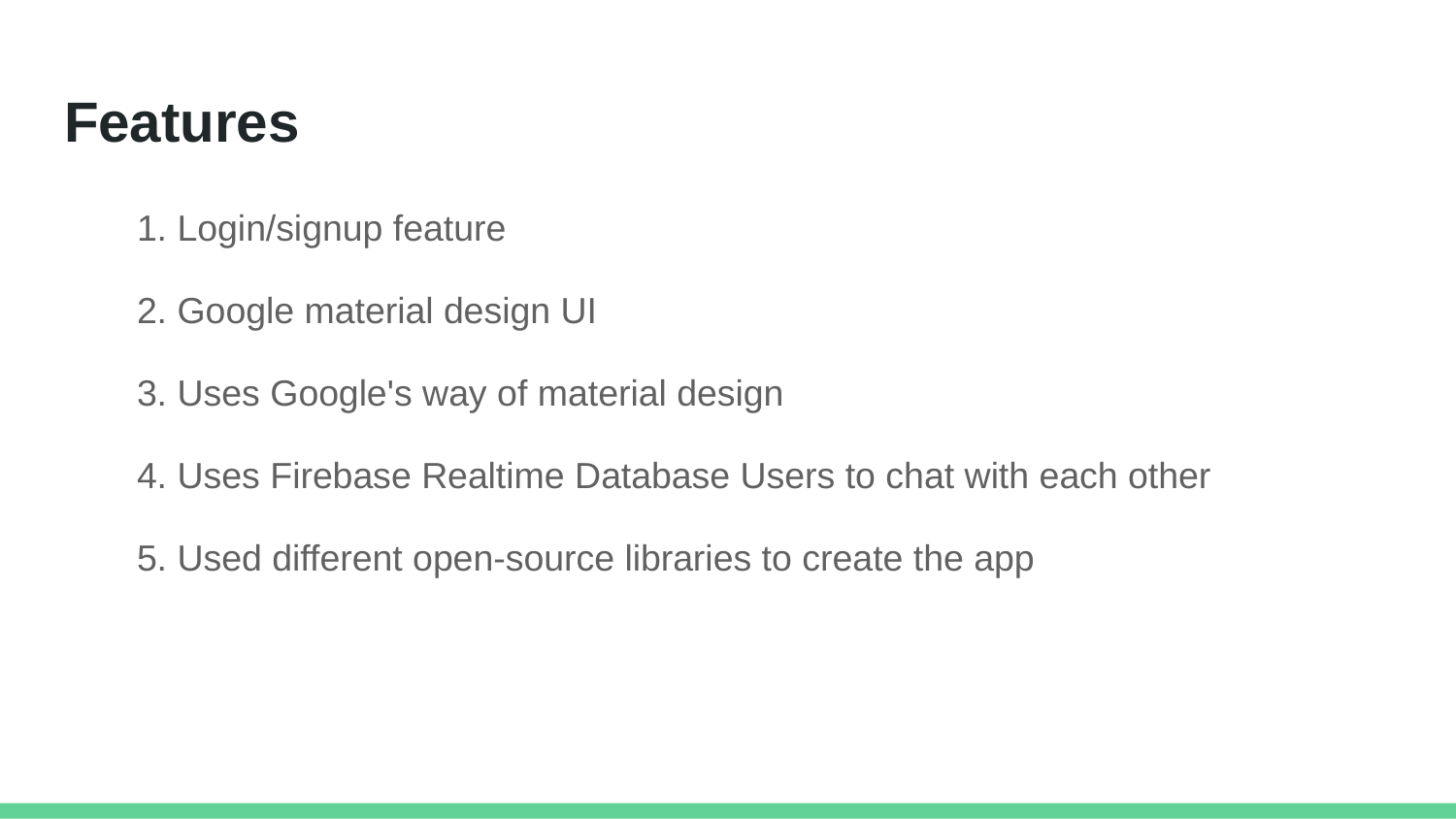

# Features

1. Login/signup feature
2. Google material design UI
3. Uses Google's way of material design
4. Uses Firebase Realtime Database Users to chat with each other
5. Used different open-source libraries to create the app